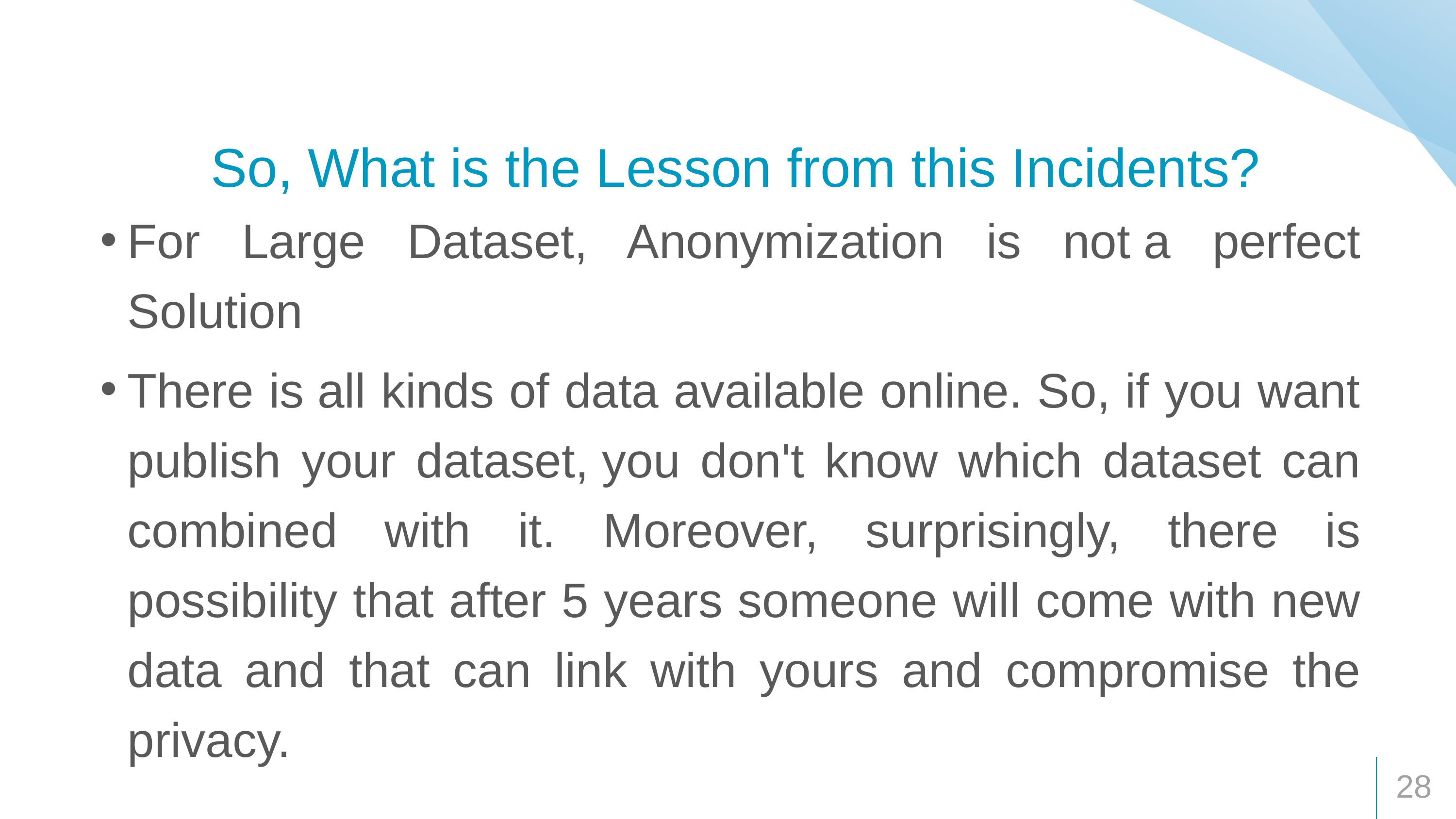

So, What is the Lesson from this Incidents?
For Large Dataset, Anonymization is not a perfect Solution
There is all kinds of data available online. So, if you want publish your dataset, you don't know which dataset can combined with it. Moreover, surprisingly, there is possibility that after 5 years someone will come with new data and that can link with yours and compromise the privacy.
28